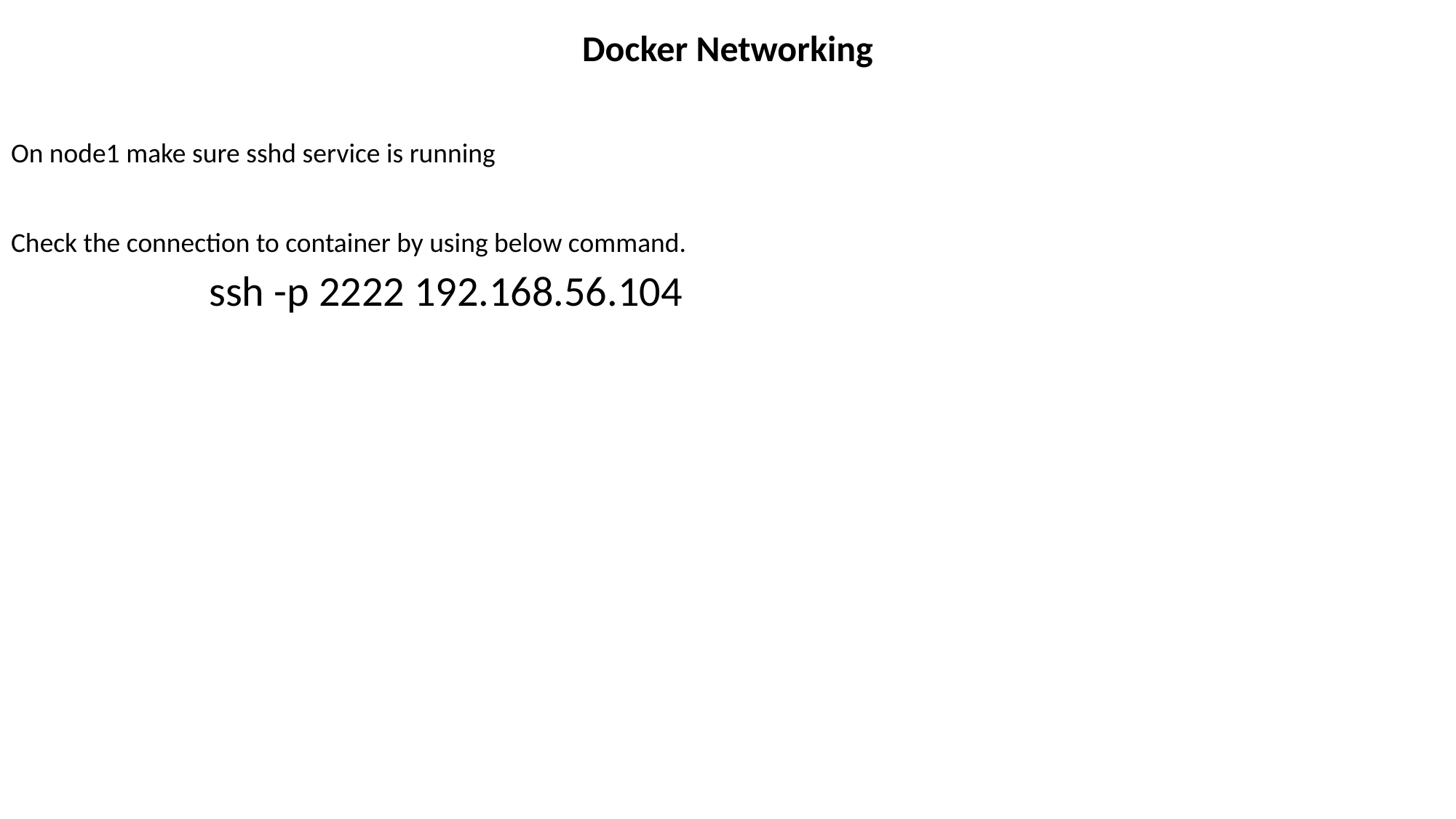

Docker Networking

On node1 make sure sshd service is running

Check the connection to container by using below command.

ssh -p 2222 192.168.56.104